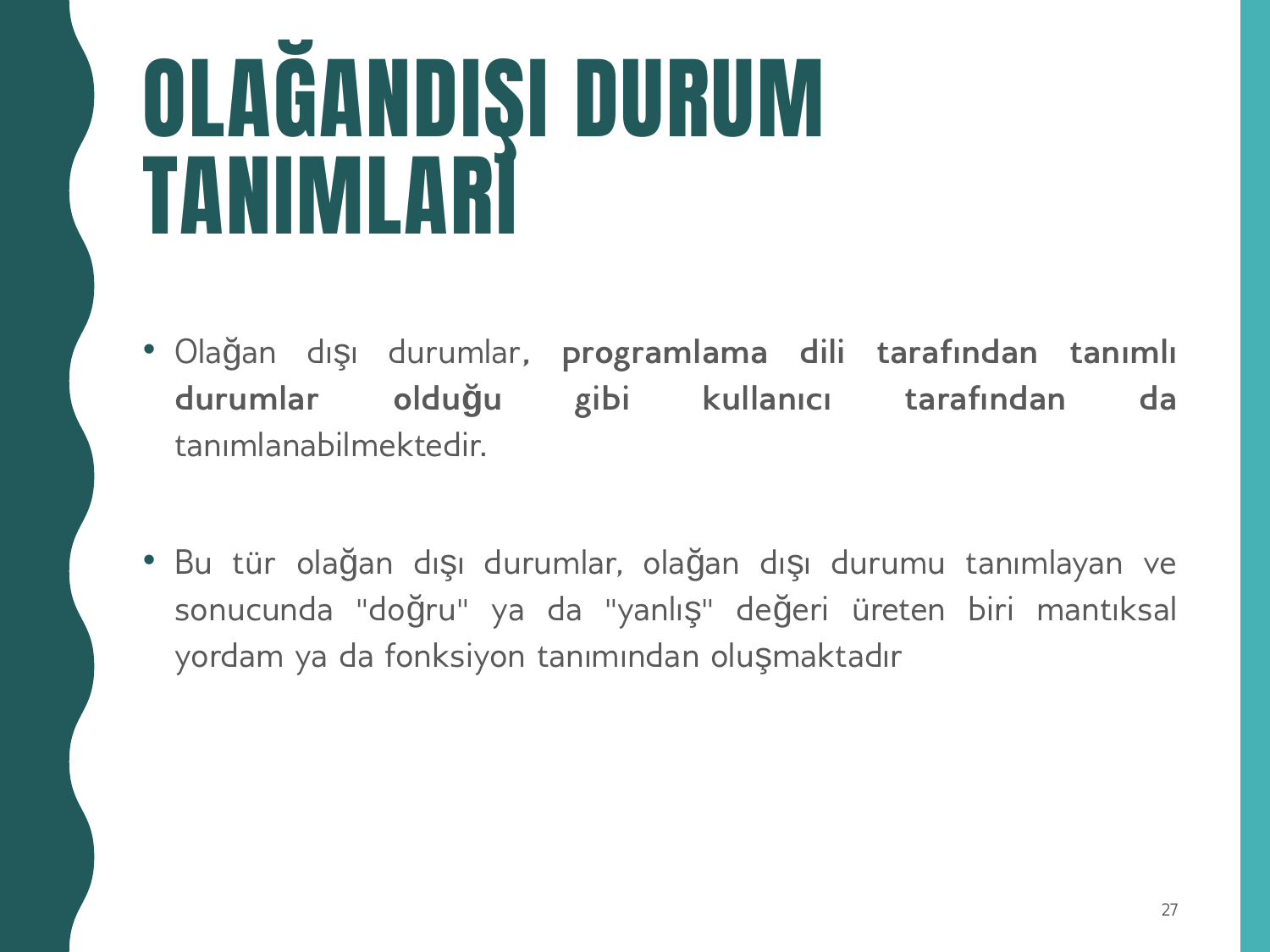

# Olağandışı Durum Tanımları
Olağan dışı durumlar, programlama dili tarafından tanımlı durumlar olduğu gibi kullanıcı tarafından da tanımlanabilmektedir.

Bu tür olağan dışı durumlar, olağan dışı durumu tanımlayan ve sonucunda "doğru" ya da "yanlış" değeri üreten biri mantıksal yordam ya da fonksiyon tanımından oluşmaktadır
27